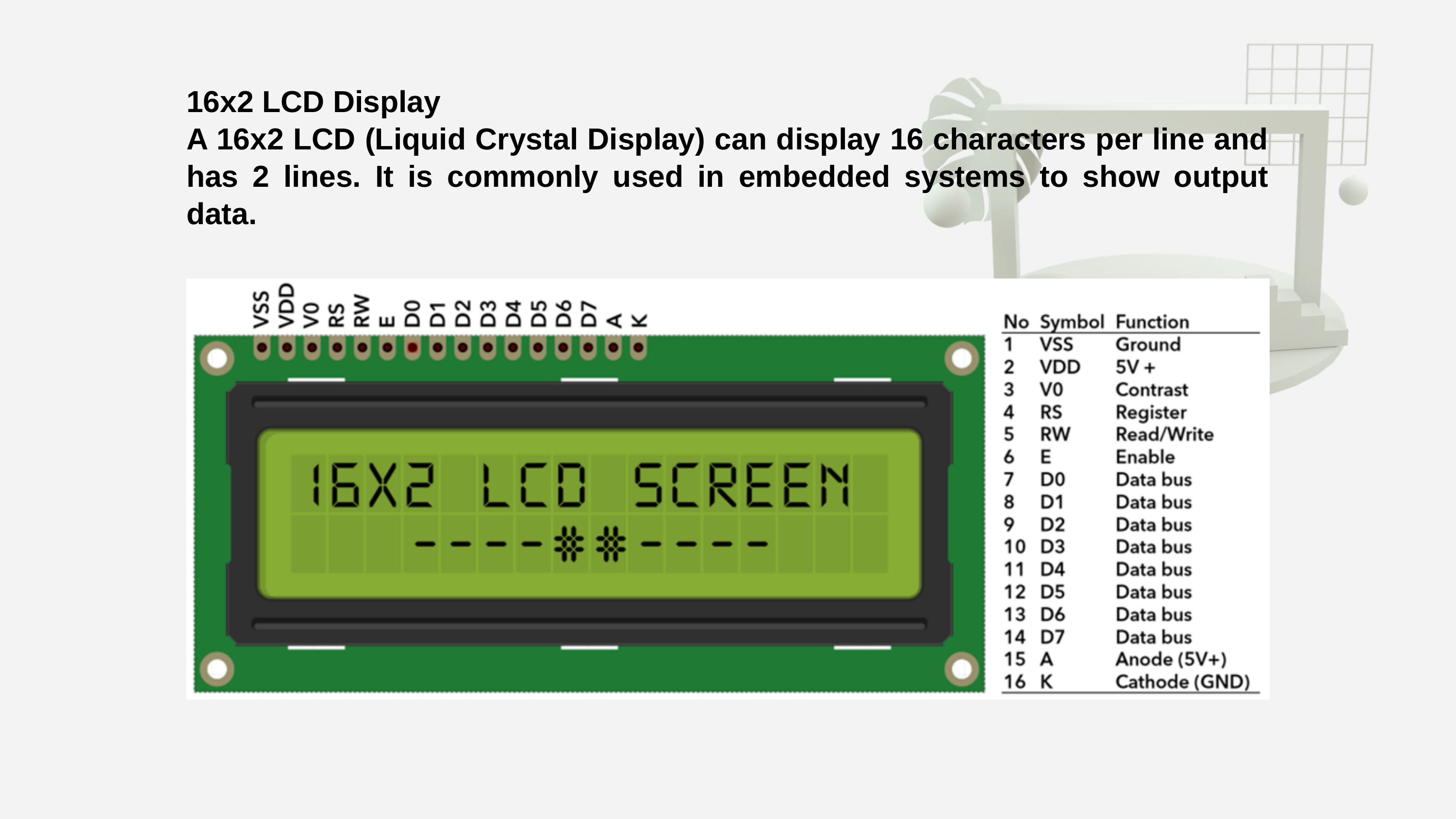

16x2 LCD Display
A 16x2 LCD (Liquid Crystal Display) can display 16 characters per line and has 2 lines. It is commonly used in embedded systems to show output data.